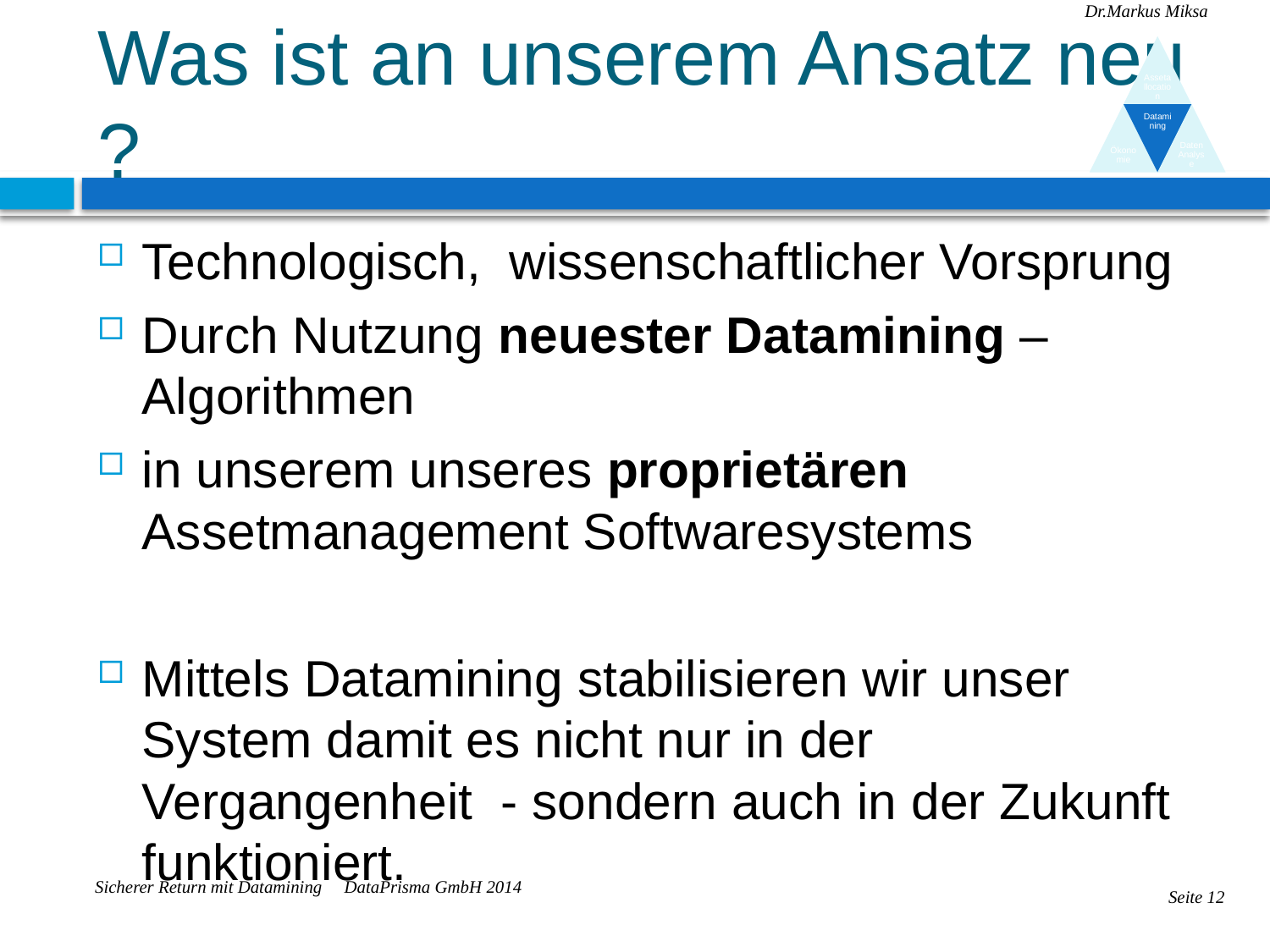

# Was ist an unserem Ansatz neu ?
Assetallocation
Ökonomie
Datamining
Daten Analyse
Technologisch,  wissenschaftlicher Vorsprung
Durch Nutzung neuester Datamining – Algorithmen
in unserem unseres proprietären Assetmanagement Softwaresystems

Mittels Datamining stabilisieren wir unser System damit es nicht nur in der Vergangenheit  - sondern auch in der Zukunft funktioniert.